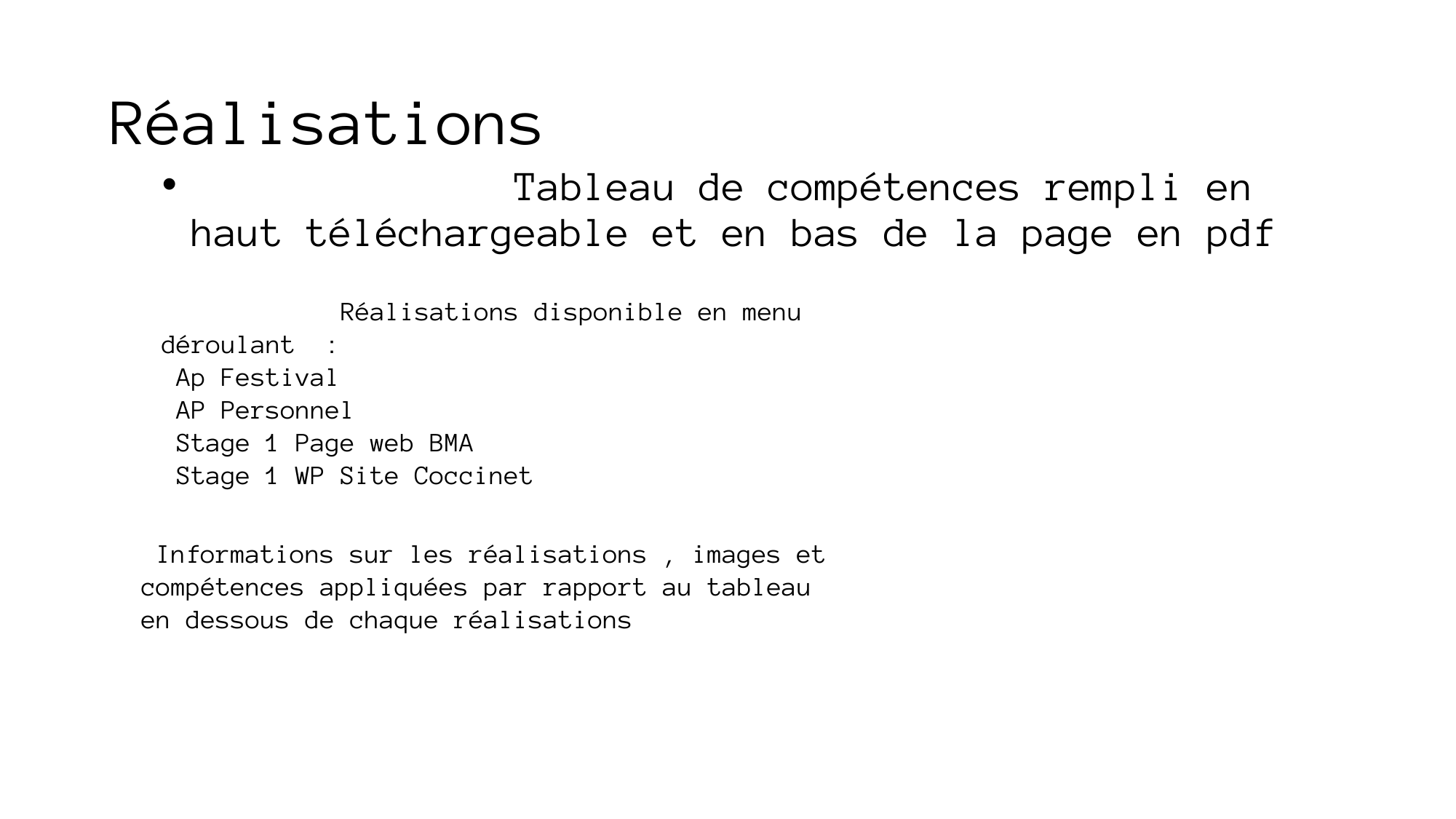

# Réalisations
              Tableau de compétences rempli en haut téléchargeable et en bas de la page en pdf
            Réalisations disponible en menu déroulant  :
 Ap Festival
 AP Personnel
 Stage 1 Page web BMA
 Stage 1 WP Site Coccinet

 Informations sur les réalisations , images et compétences appliquées par rapport au tableau en dessous de chaque réalisations